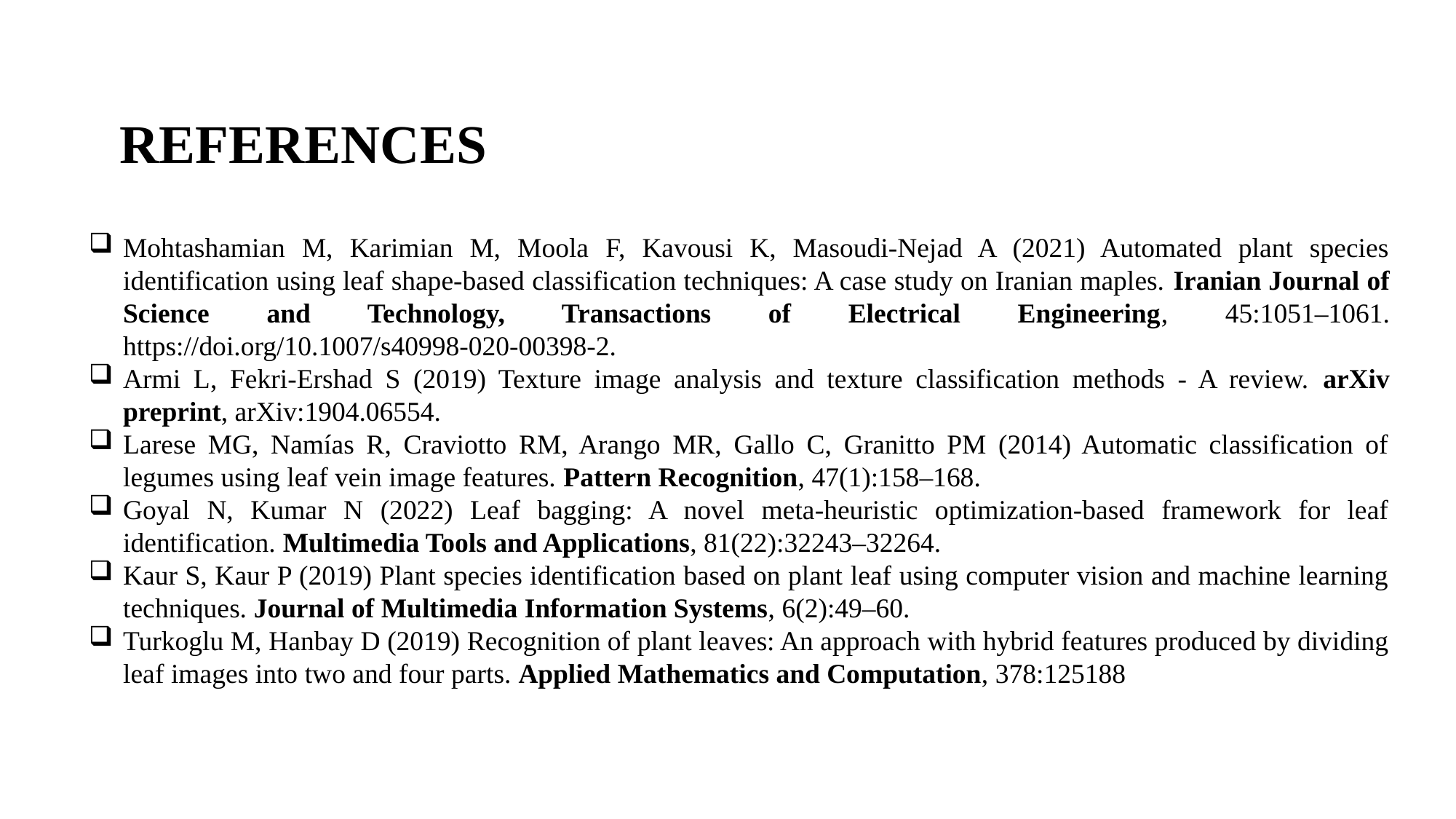

REFERENCES
Mohtashamian M, Karimian M, Moola F, Kavousi K, Masoudi-Nejad A (2021) Automated plant species identification using leaf shape-based classification techniques: A case study on Iranian maples. Iranian Journal of Science and Technology, Transactions of Electrical Engineering, 45:1051–1061. https://doi.org/10.1007/s40998-020-00398-2.
Armi L, Fekri-Ershad S (2019) Texture image analysis and texture classification methods - A review. arXiv preprint, arXiv:1904.06554.
Larese MG, Namías R, Craviotto RM, Arango MR, Gallo C, Granitto PM (2014) Automatic classification of legumes using leaf vein image features. Pattern Recognition, 47(1):158–168.
Goyal N, Kumar N (2022) Leaf bagging: A novel meta-heuristic optimization-based framework for leaf identification. Multimedia Tools and Applications, 81(22):32243–32264.
Kaur S, Kaur P (2019) Plant species identification based on plant leaf using computer vision and machine learning techniques. Journal of Multimedia Information Systems, 6(2):49–60.
Turkoglu M, Hanbay D (2019) Recognition of plant leaves: An approach with hybrid features produced by dividing leaf images into two and four parts. Applied Mathematics and Computation, 378:125188